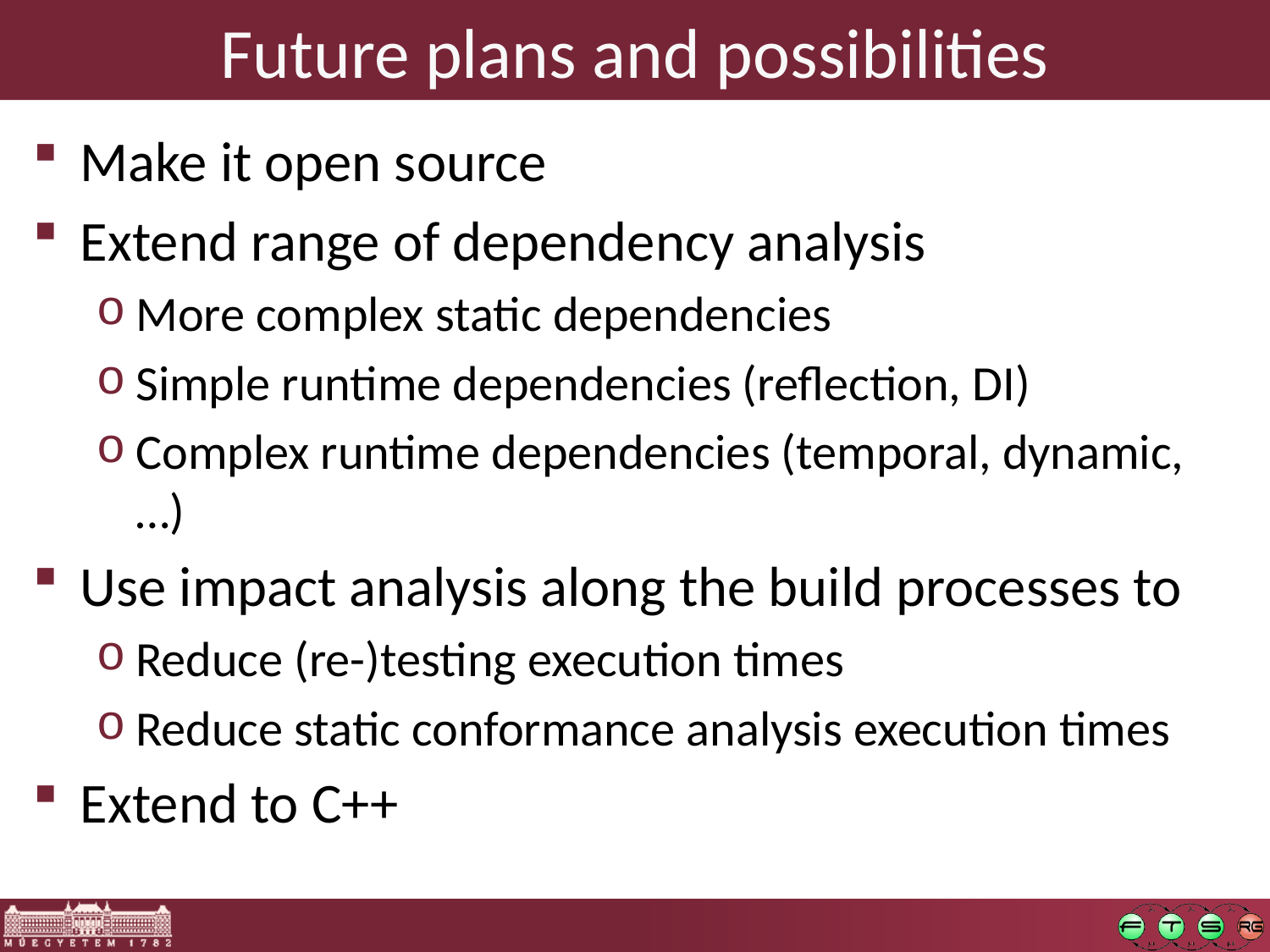

# Future plans and possibilities
Make it open source
Extend range of dependency analysis
More complex static dependencies
Simple runtime dependencies (reflection, DI)
Complex runtime dependencies (temporal, dynamic, …)
Use impact analysis along the build processes to
Reduce (re-)testing execution times
Reduce static conformance analysis execution times
Extend to C++